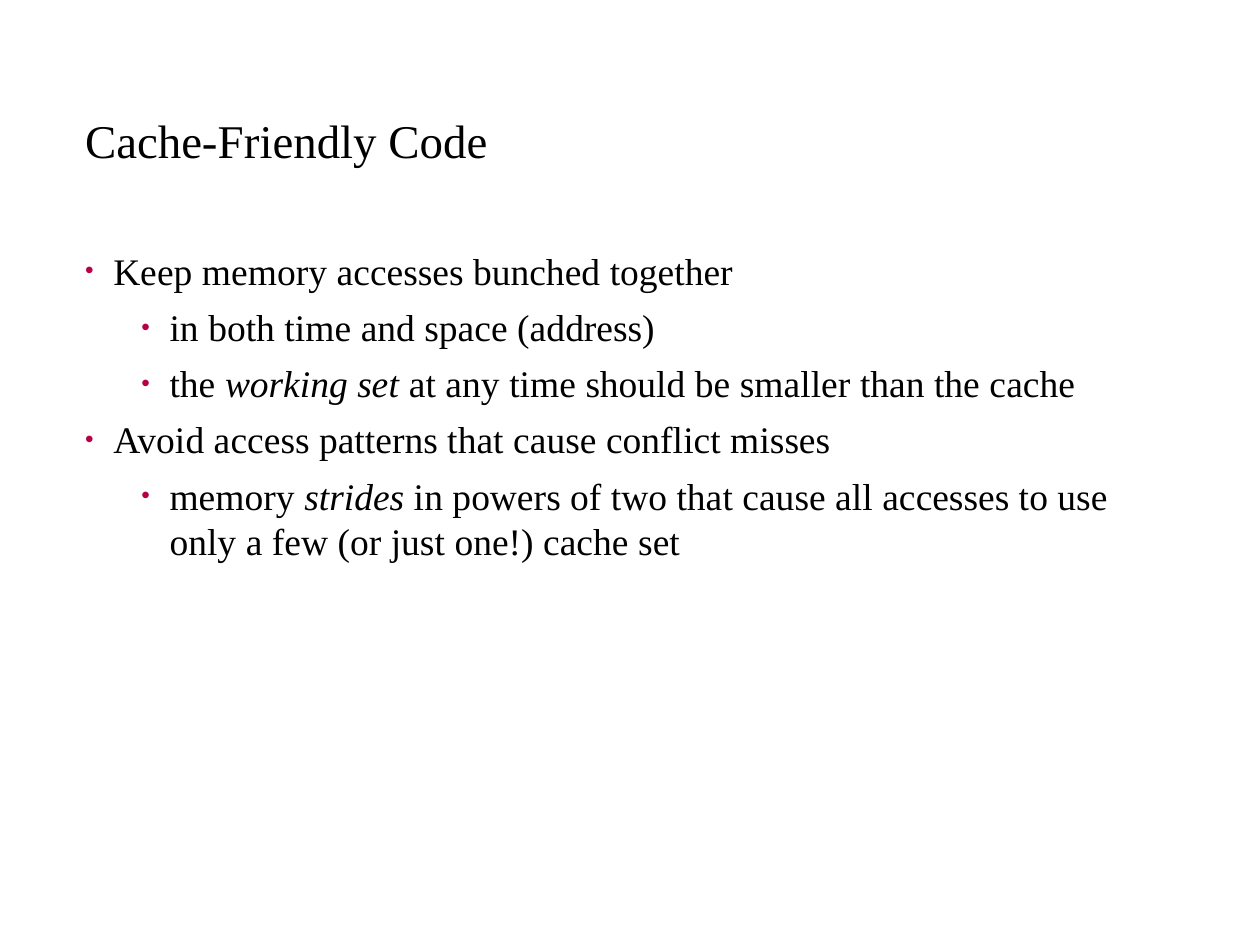

# Cache-Friendly Code
Keep memory accesses bunched together
in both time and space (address)
the working set at any time should be smaller than the cache
Avoid access patterns that cause conflict misses
memory strides in powers of two that cause all accesses to use only a few (or just one!) cache set